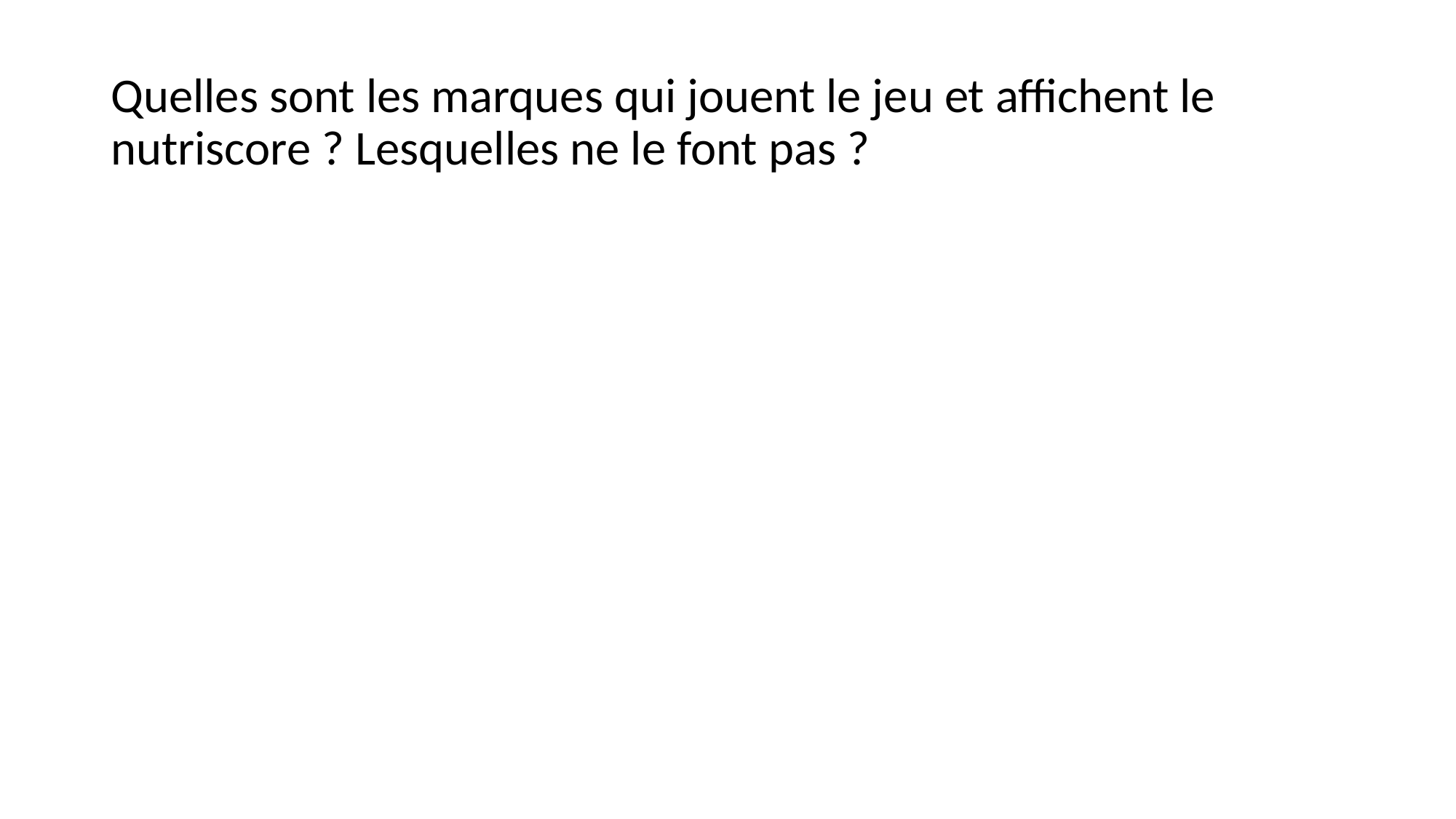

# Quelles sont les marques qui jouent le jeu et affichent le nutriscore ? Lesquelles ne le font pas ?